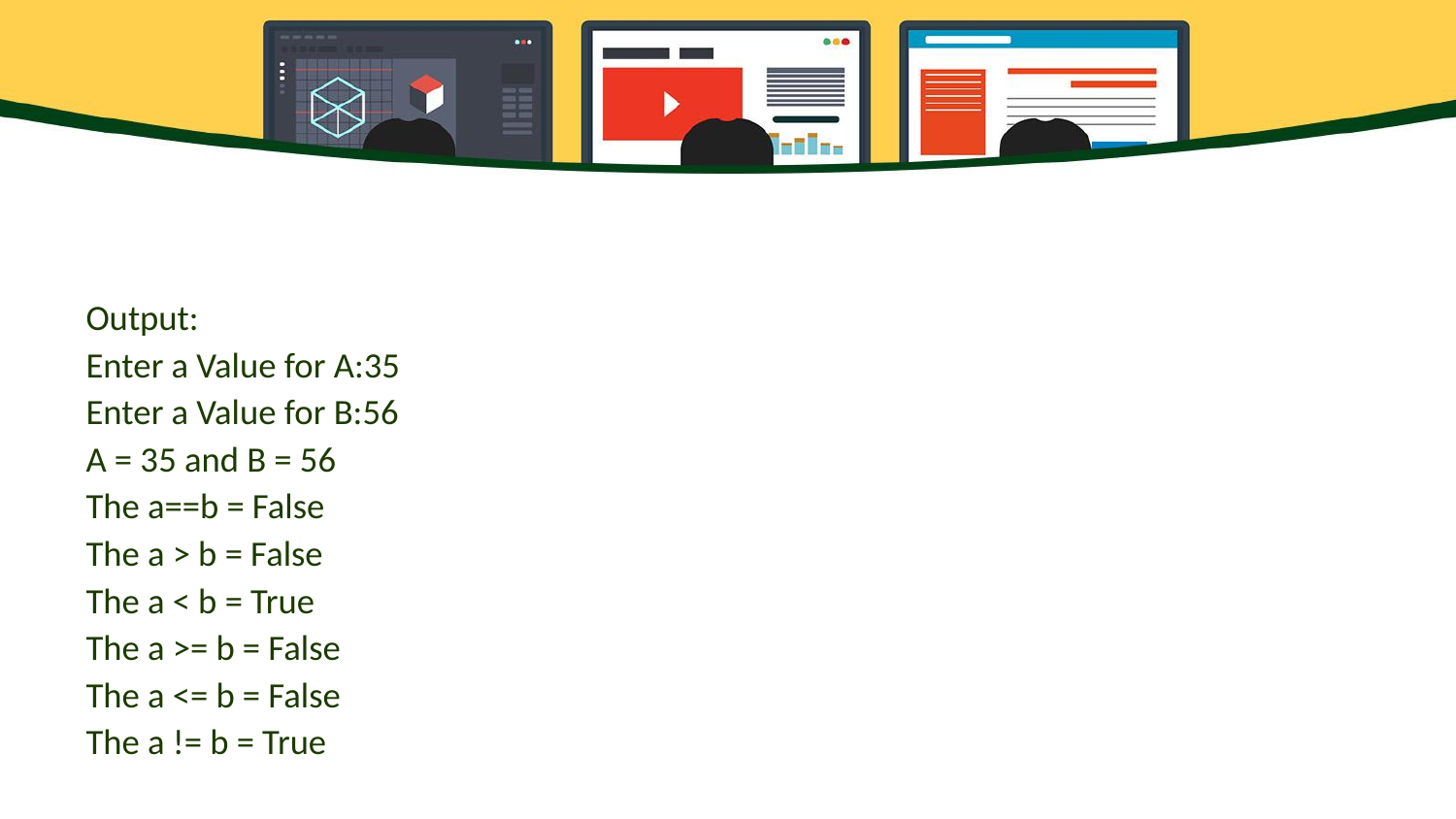

#
Output:
Enter a Value for A:35
Enter a Value for B:56
A = 35 and B = 56
The a==b = False
The a > b = False
The a < b = True
The a >= b = False
The a <= b = False
The a != b = True